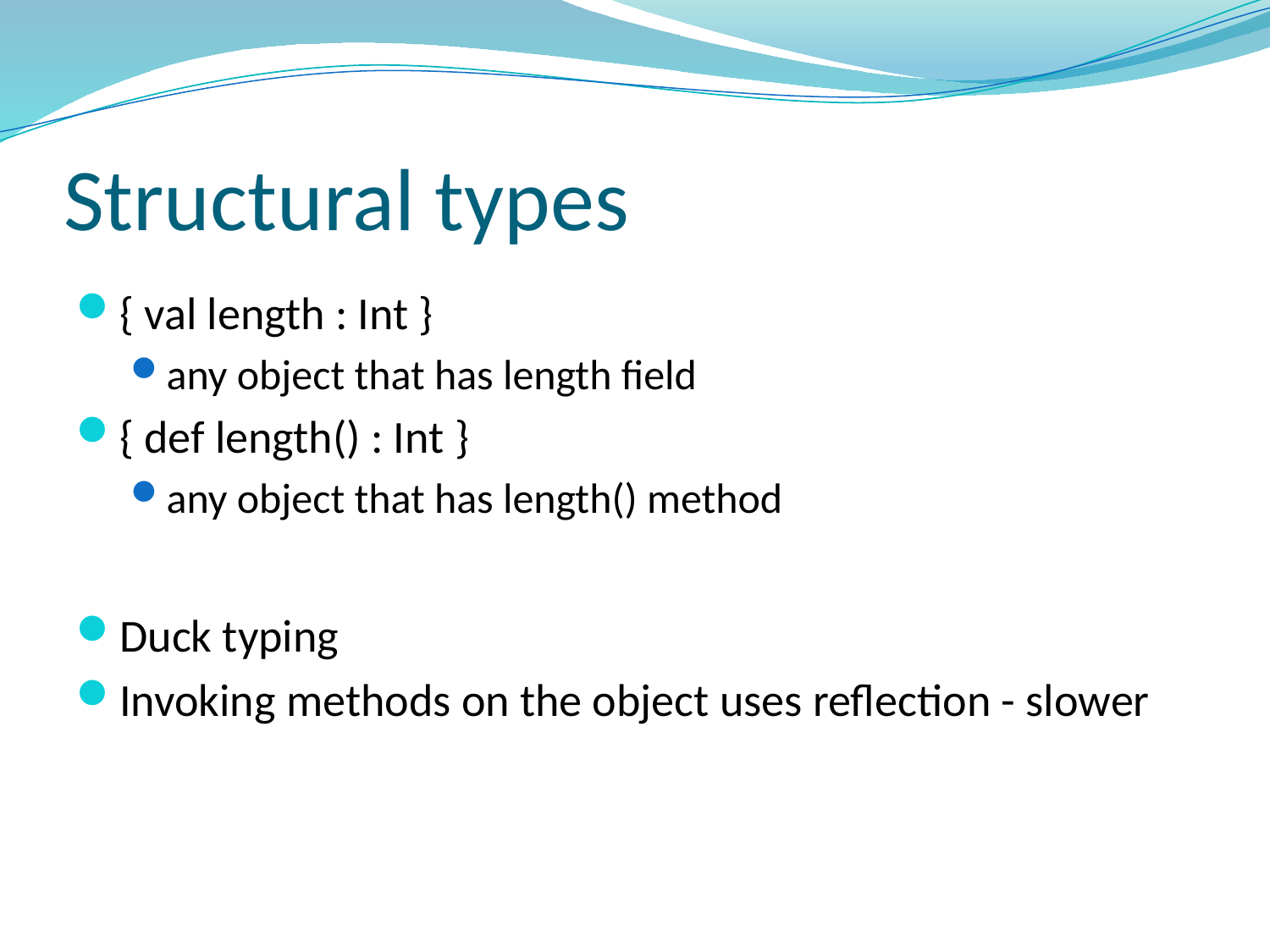

# Structural types
{ val length : Int }
any object that has length field
{ def length() : Int }
any object that has length() method

Duck typing
Invoking methods on the object uses reflection - slower